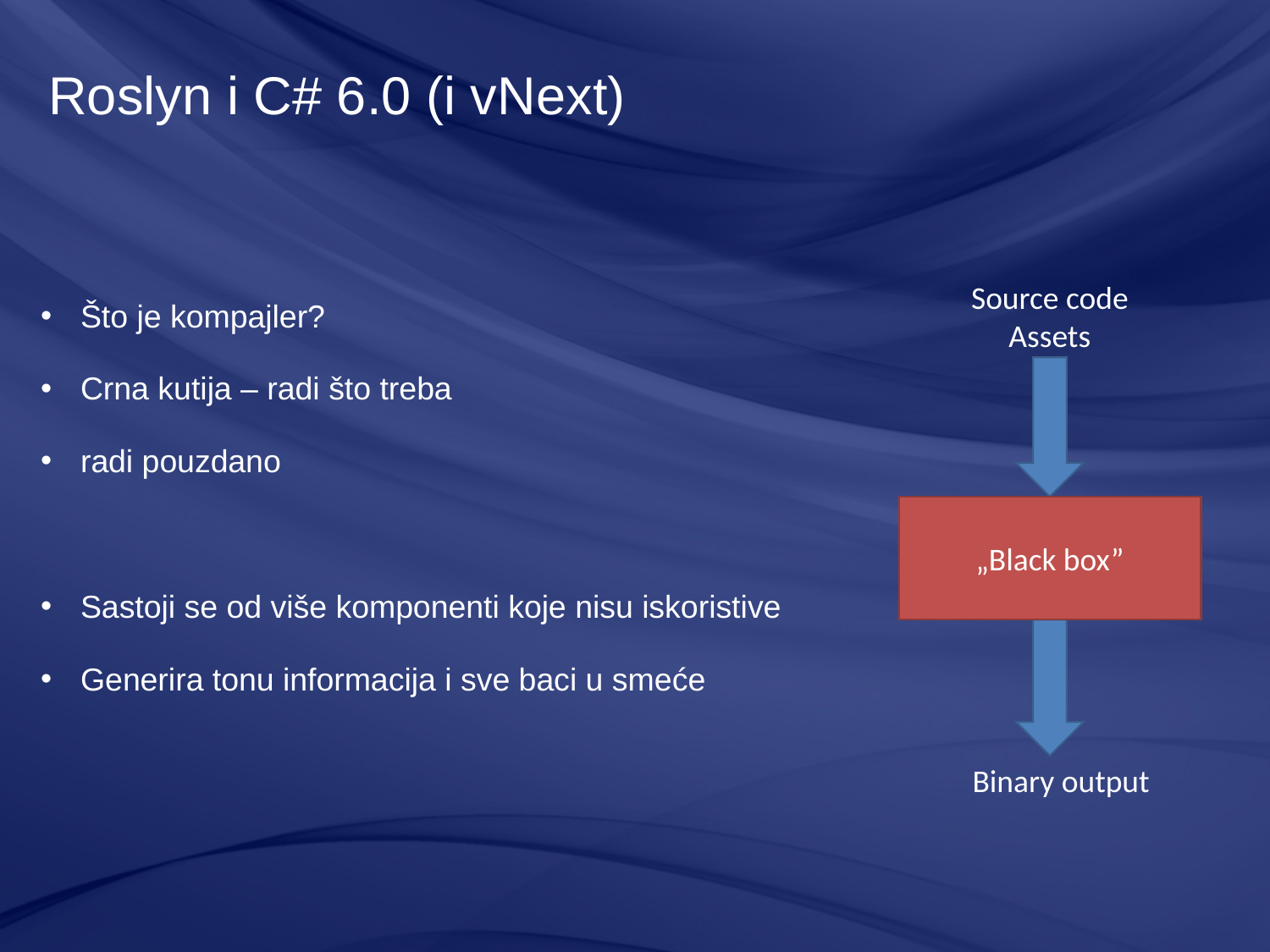

# Roslyn i C# 6.0 (i vNext)
Source code
Assets
Što je kompajler?
Crna kutija – radi što treba
radi pouzdano

Sastoji se od više komponenti koje nisu iskoristive
Generira tonu informacija i sve baci u smeće

„Black box”

Binary output